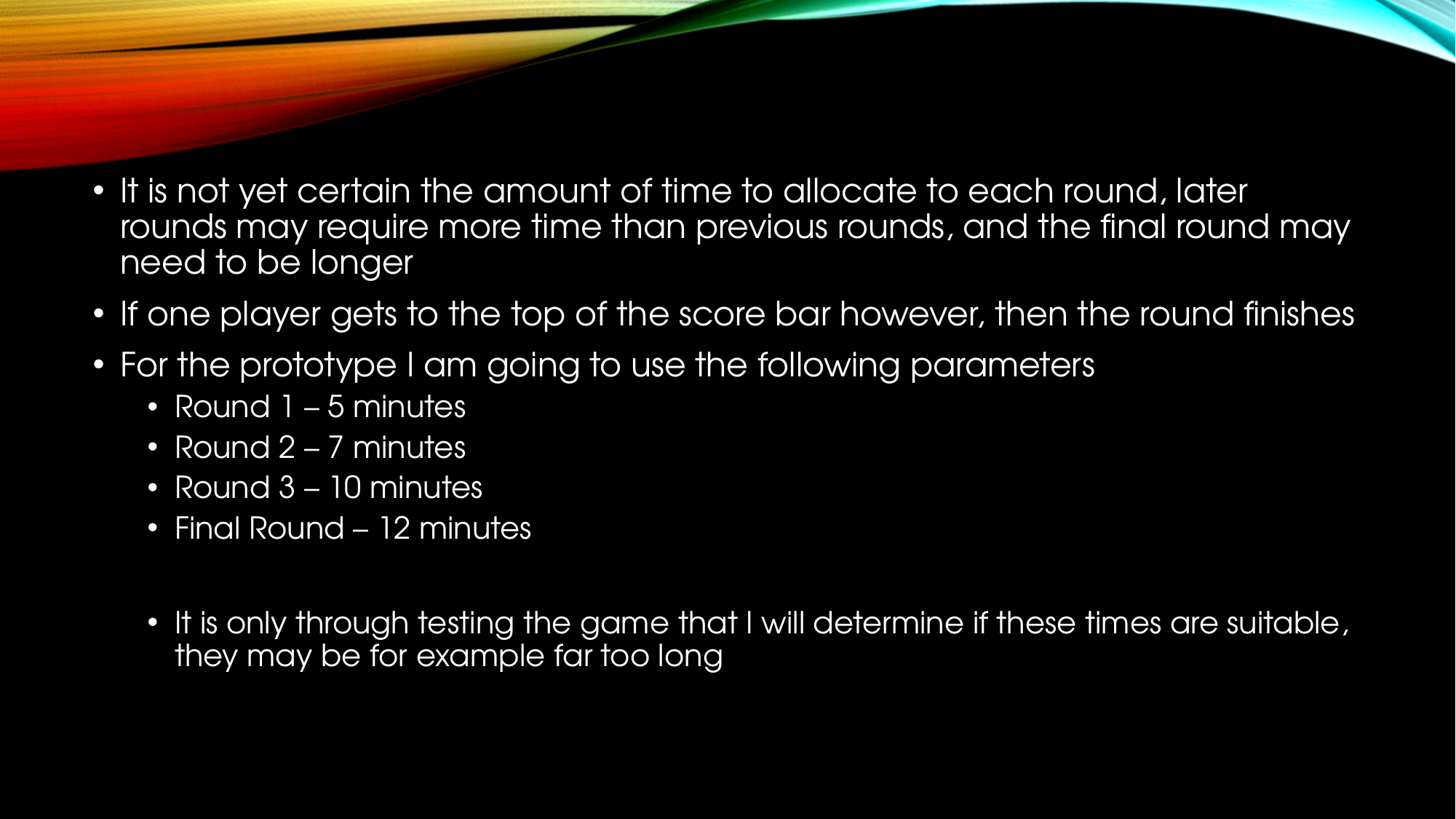

It is not yet certain the amount of time to allocate to each round, later rounds may require more time than previous rounds, and the final round may need to be longer
If one player gets to the top of the score bar however, then the round finishes
For the prototype I am going to use the following parameters
Round 1 – 5 minutes
Round 2 – 7 minutes
Round 3 – 10 minutes
Final Round – 12 minutes

It is only through testing the game that I will determine if these times are suitable, they may be for example far too long